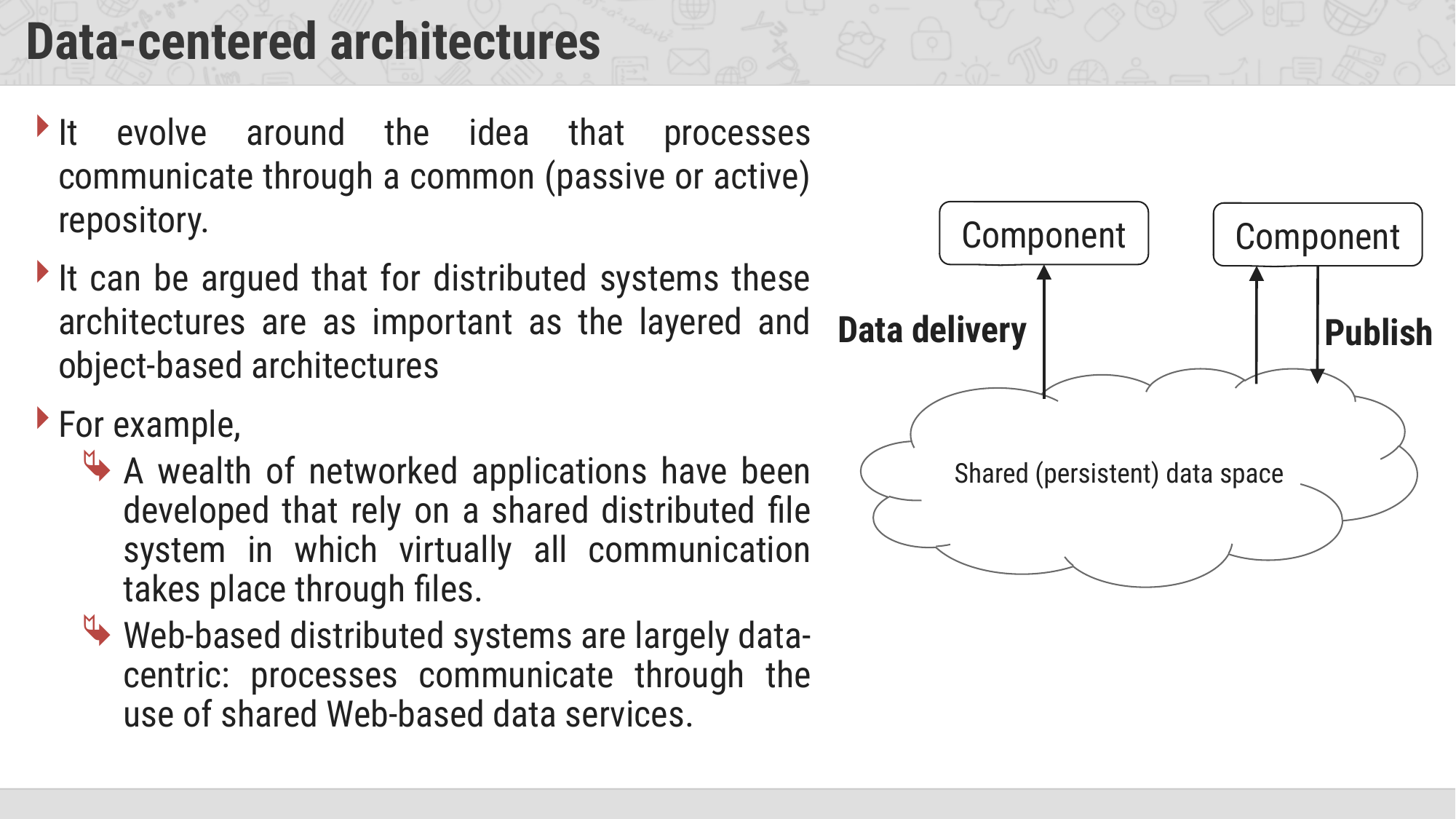

# Data-centered architectures
It evolve around the idea that processes communicate through a common (passive or active) repository.
It can be argued that for distributed systems these architectures are as important as the layered and object-based architectures
For example,
A wealth of networked applications have been developed that rely on a shared distributed file system in which virtually all communication takes place through files.
Web-based distributed systems are largely data-centric: processes communicate through the use of shared Web-based data services.

Component
Component
Publish
Data delivery
Shared (persistent) data space